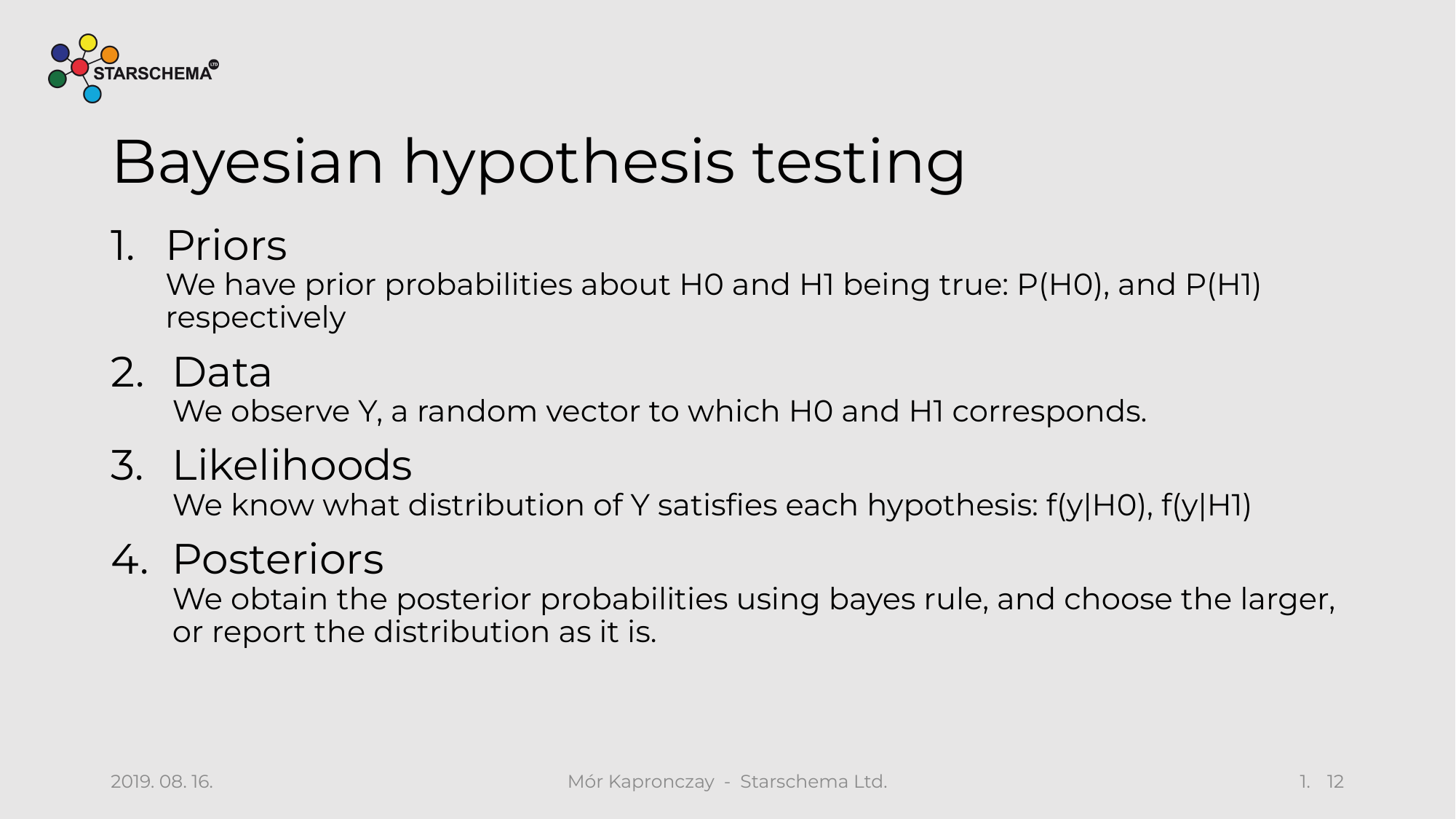

# Bayesian hypothesis testing
Priors
We have prior probabilities about H0 and H1 being true: P(H0), and P(H1) respectively
Data
We observe Y, a random vector to which H0 and H1 corresponds.
Likelihoods
We know what distribution of Y satisfies each hypothesis: f(y|H0), f(y|H1)
Posteriors
We obtain the posterior probabilities using bayes rule, and choose the larger, or report the distribution as it is.
2019. 08. 16.
Mór Kapronczay  -  Starschema Ltd.
12